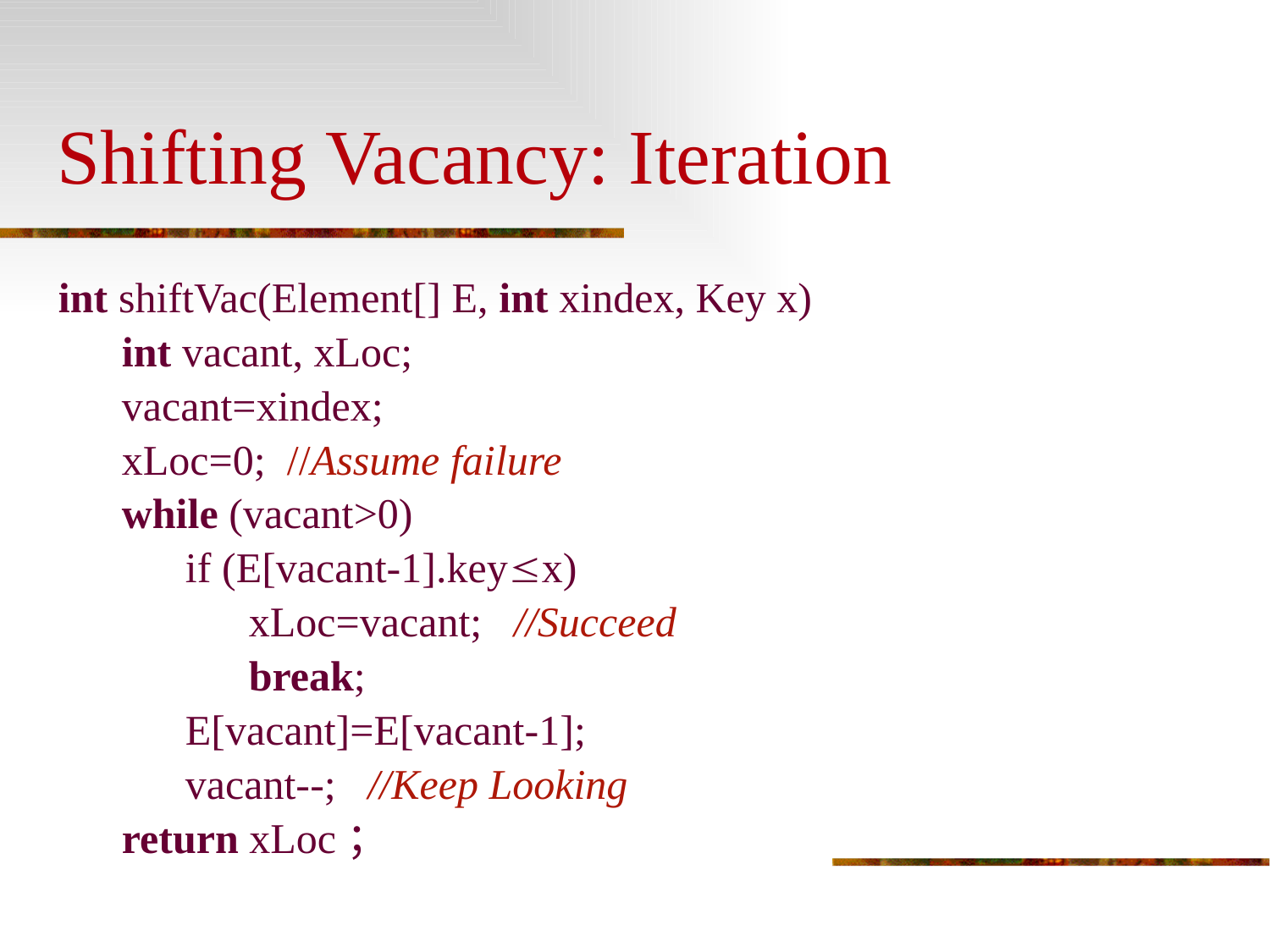

# Shifting Vacancy: Iteration
int shiftVac(Element[] E, int xindex, Key x)
int vacant, xLoc;
vacant=xindex;
xLoc=0;  //Assume failure
while (vacant>0)
if (E[vacant-1].key≤x)
xLoc=vacant;   //Succeed
break;
E[vacant]=E[vacant-1];
vacant--;   //Keep Looking
return xLoc；